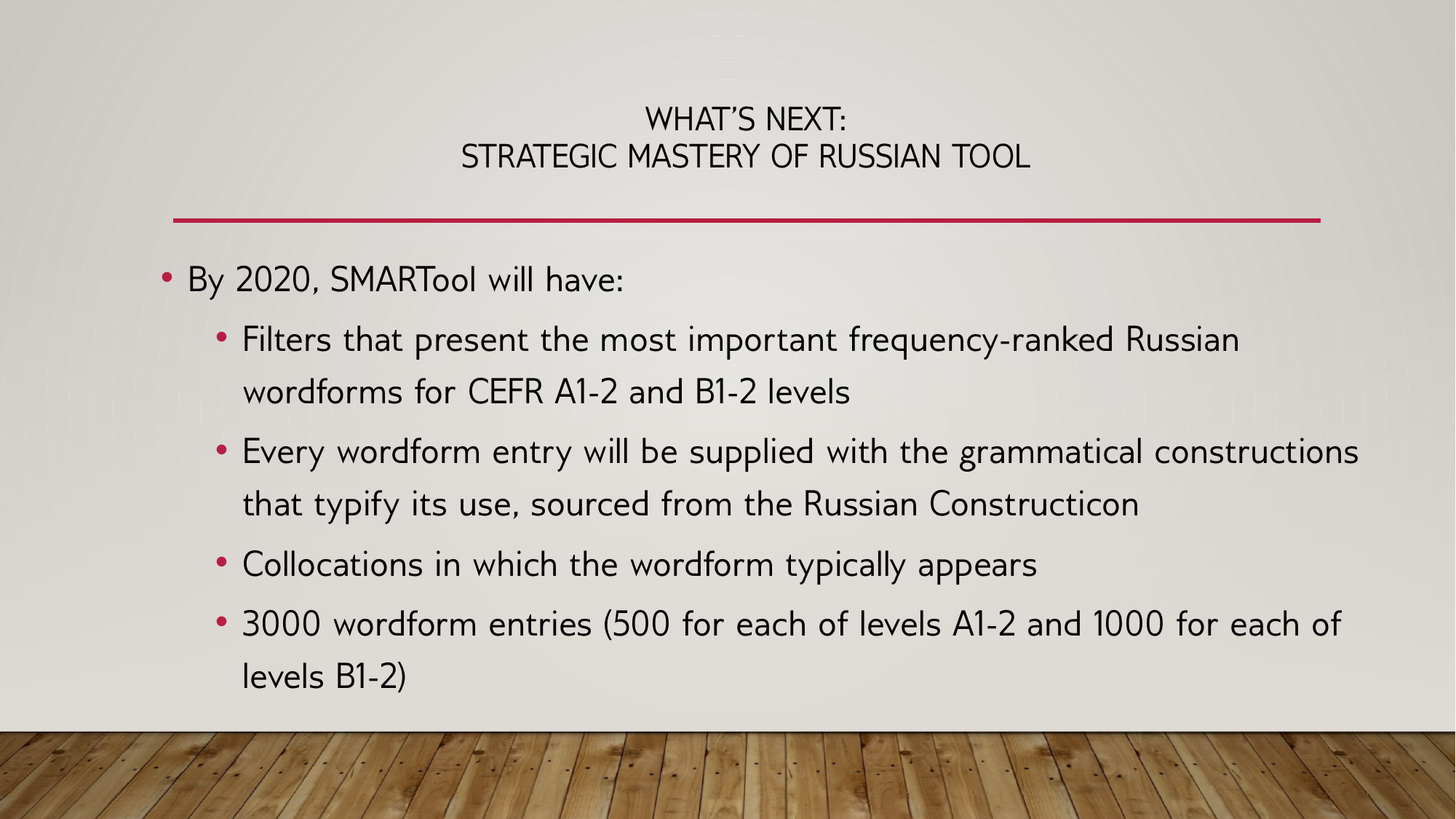

# What’s Next: Strategic Mastery of Russian Tool
By 2020, SMARTool will have:
Filters that present the most important frequency-ranked Russian wordforms for CEFR A1-2 and B1-2 levels
Every wordform entry will be supplied with the grammatical constructions that typify its use, sourced from the Russian Constructicon
Collocations in which the wordform typically appears
3000 wordform entries (500 for each of levels A1-2 and 1000 for each of levels B1-2)